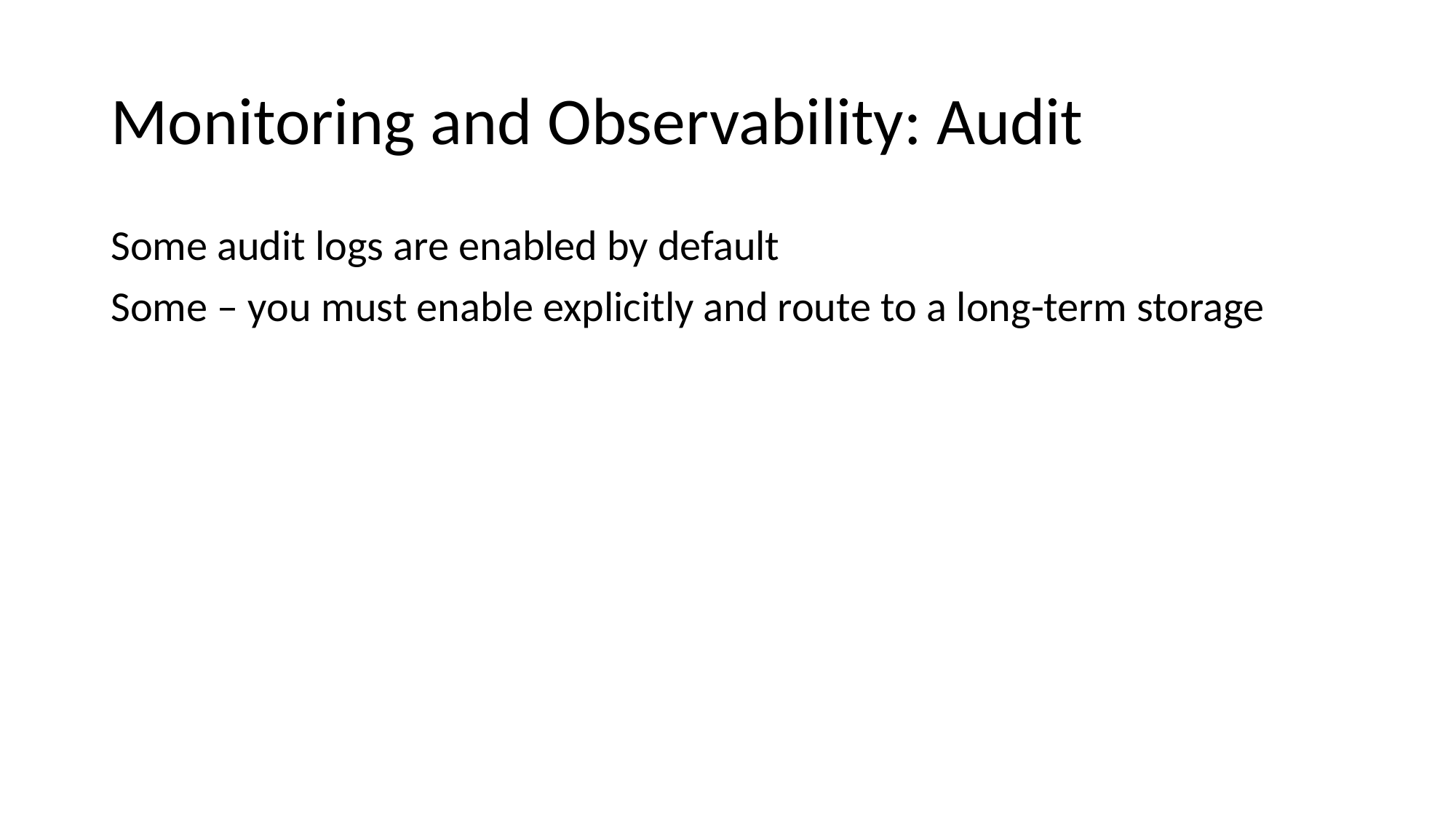

# Monitoring and Observability: Audit
Some audit logs are enabled by default
Some – you must enable explicitly and route to a long-term storage